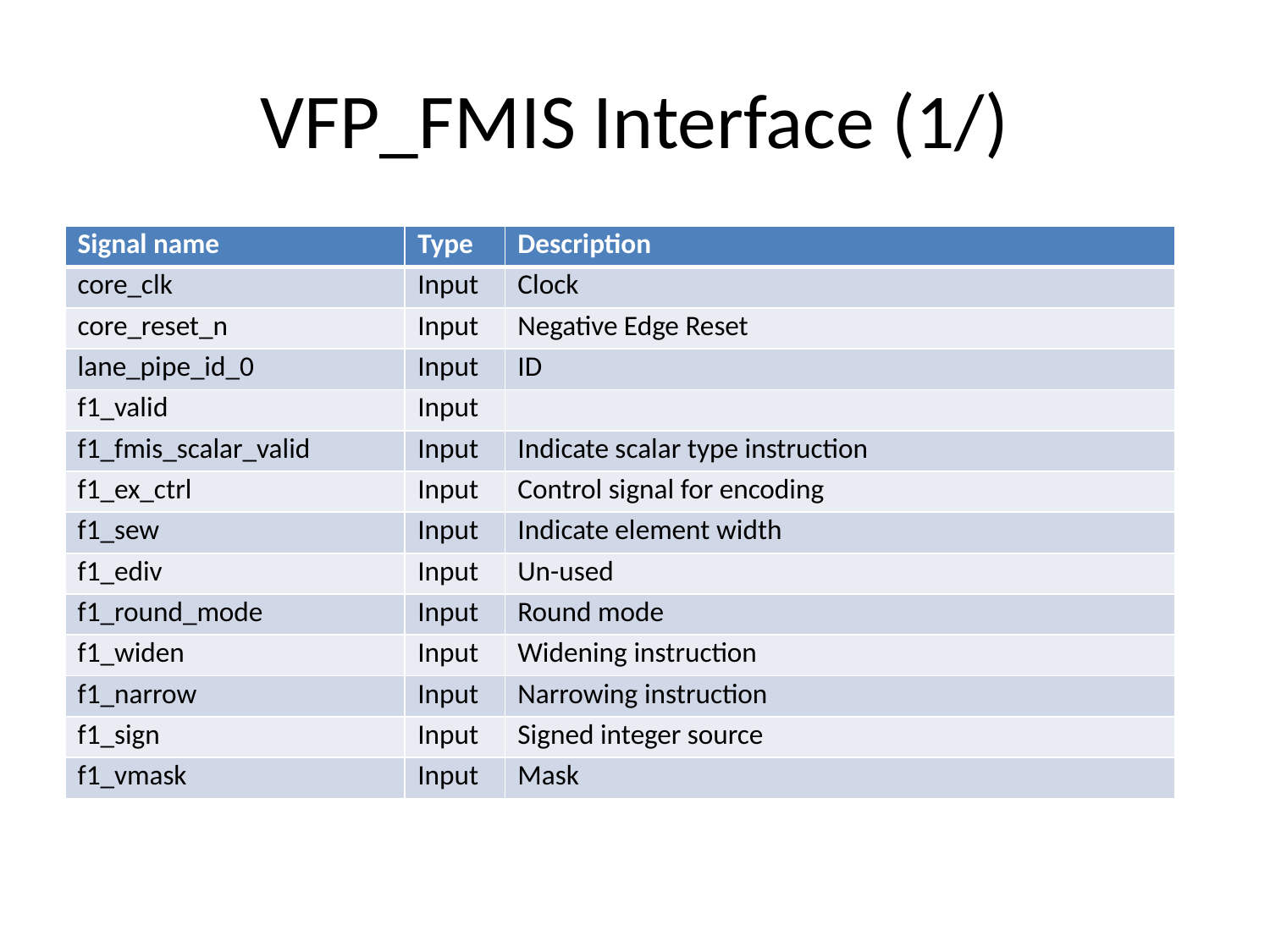

# VFP_FMIS Interface (1/)
| Signal name | Type | Description |
| --- | --- | --- |
| core\_clk | Input | Clock |
| core\_reset\_n | Input | Negative Edge Reset |
| lane\_pipe\_id\_0 | Input | ID |
| f1\_valid | Input |  |
| f1\_fmis\_scalar\_valid | Input | Indicate scalar type instruction |
| f1\_ex\_ctrl | Input | Control signal for encoding |
| f1\_sew | Input | Indicate element width |
| f1\_ediv | Input | Un-used |
| f1\_round\_mode | Input | Round mode |
| f1\_widen | Input | Widening instruction |
| f1\_narrow | Input | Narrowing instruction |
| f1\_sign | Input | Signed integer source |
| f1\_vmask | Input | Mask |